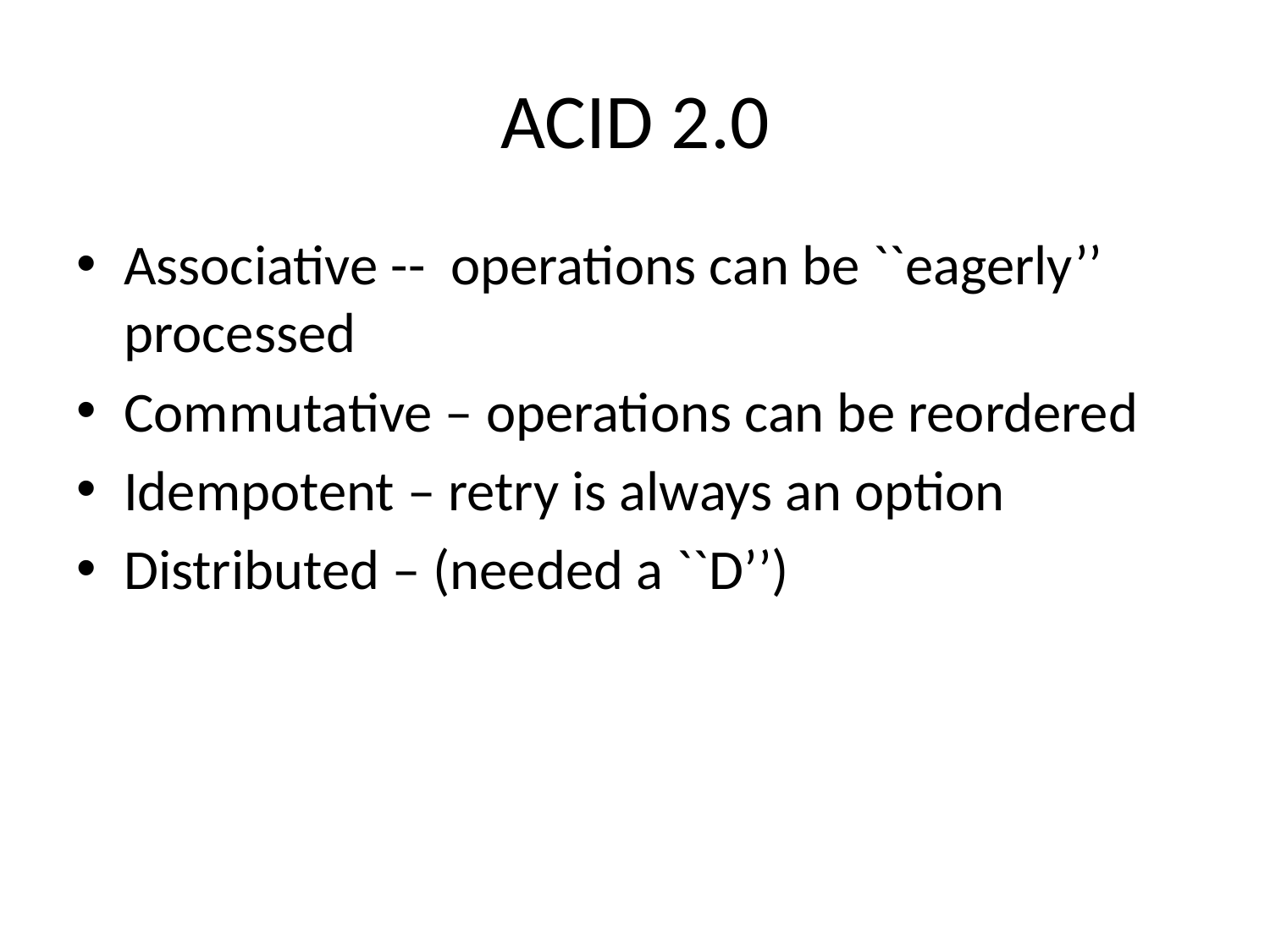

# ACID 2.0
Associative --  operations can be ``eagerly’’ processed
Commutative – operations can be reordered
Idempotent – retry is always an option
Distributed – (needed a ``D’’)